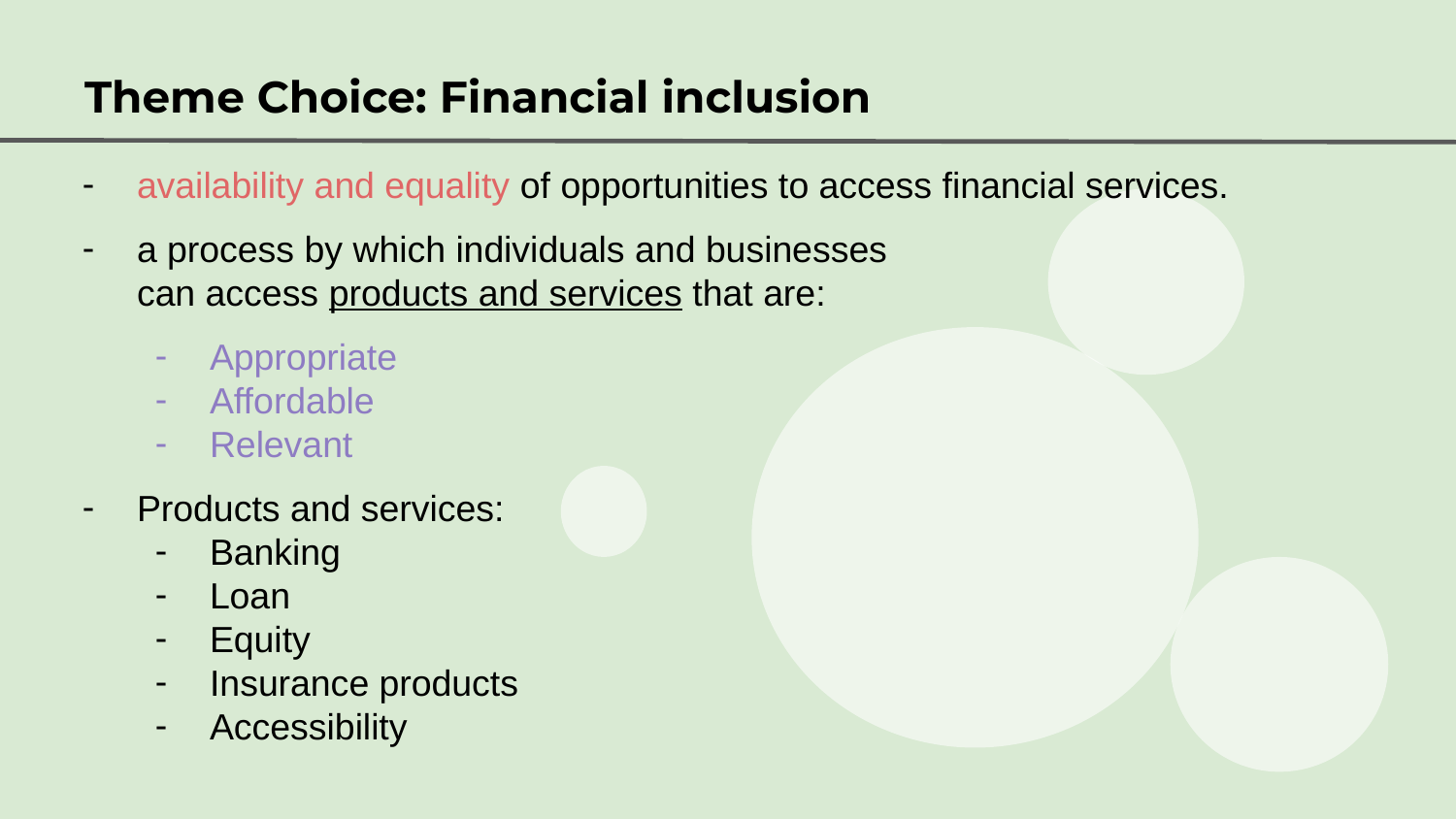

# Theme Choice: Financial inclusion
availability and equality of opportunities to access financial services.
a process by which individuals and businesses
can access products and services that are:
Appropriate
Affordable
Relevant
Products and services:
Banking
Loan
Equity
Insurance products
Accessibility